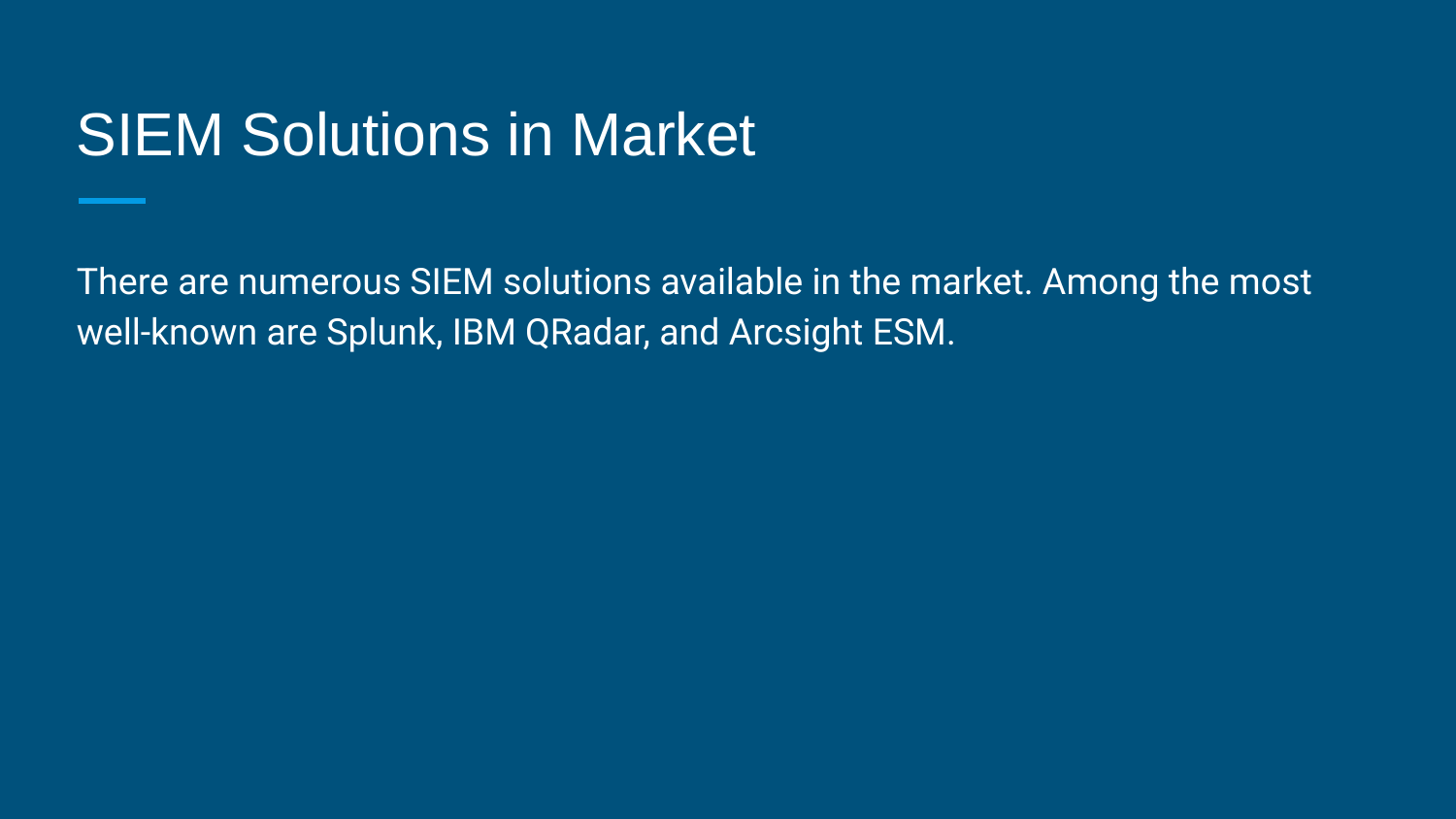

# SIEM Solutions in Market
There are numerous SIEM solutions available in the market. Among the most well-known are Splunk, IBM QRadar, and Arcsight ESM.